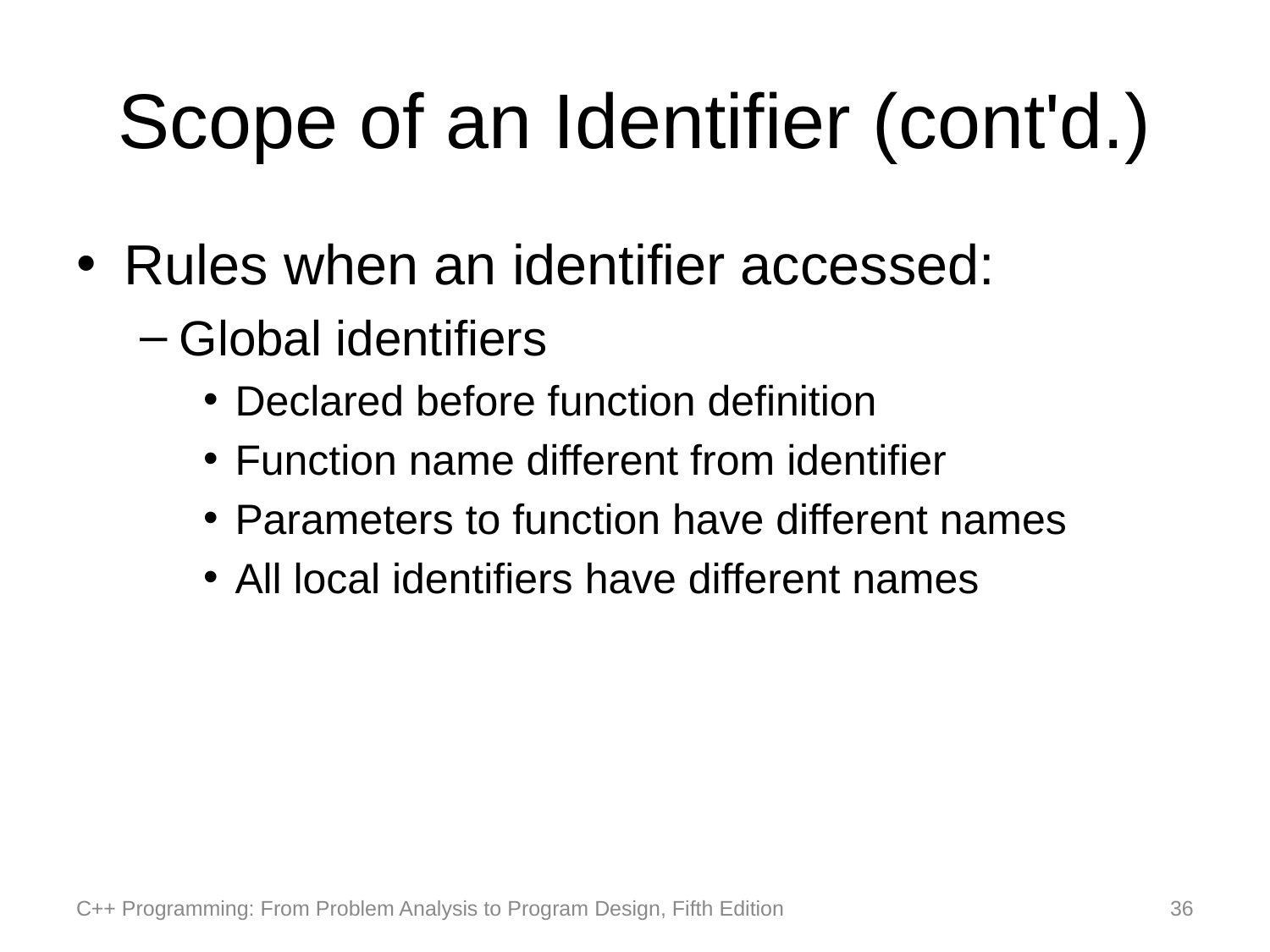

# Scope of an Identifier (cont'd.)
Rules when an identifier accessed:
Global identifiers
Declared before function definition
Function name different from identifier
Parameters to function have different names
All local identifiers have different names
C++ Programming: From Problem Analysis to Program Design, Fifth Edition
36